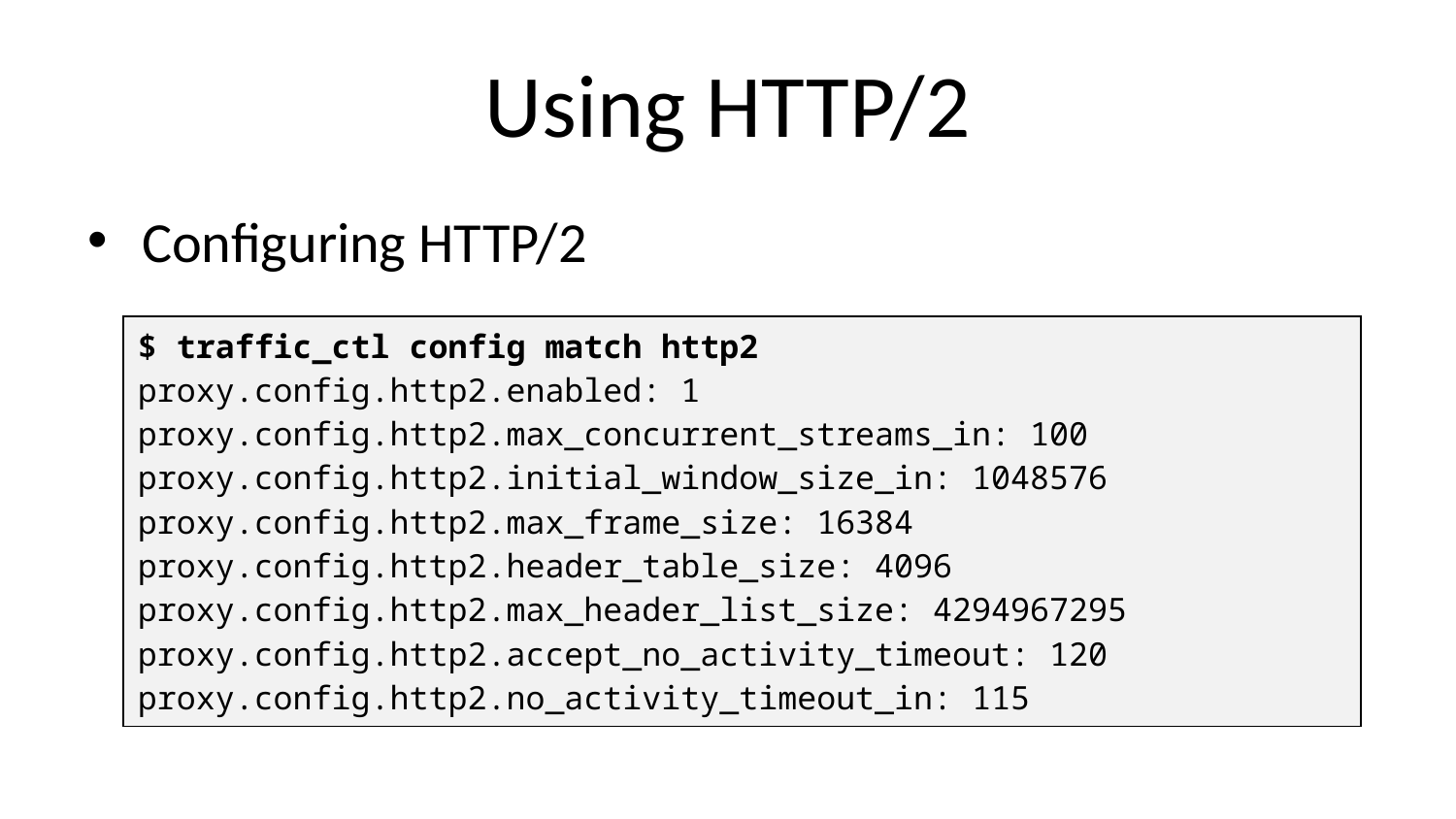

# Using HTTP/2
Configuring HTTP/2

| $ traffic\_ctl config match http2 proxy.config.http2.enabled: 1 proxy.config.http2.max\_concurrent\_streams\_in: 100 proxy.config.http2.initial\_window\_size\_in: 1048576 proxy.config.http2.max\_frame\_size: 16384 proxy.config.http2.header\_table\_size: 4096 proxy.config.http2.max\_header\_list\_size: 4294967295 proxy.config.http2.accept\_no\_activity\_timeout: 120 proxy.config.http2.no\_activity\_timeout\_in: 115 |
| --- |